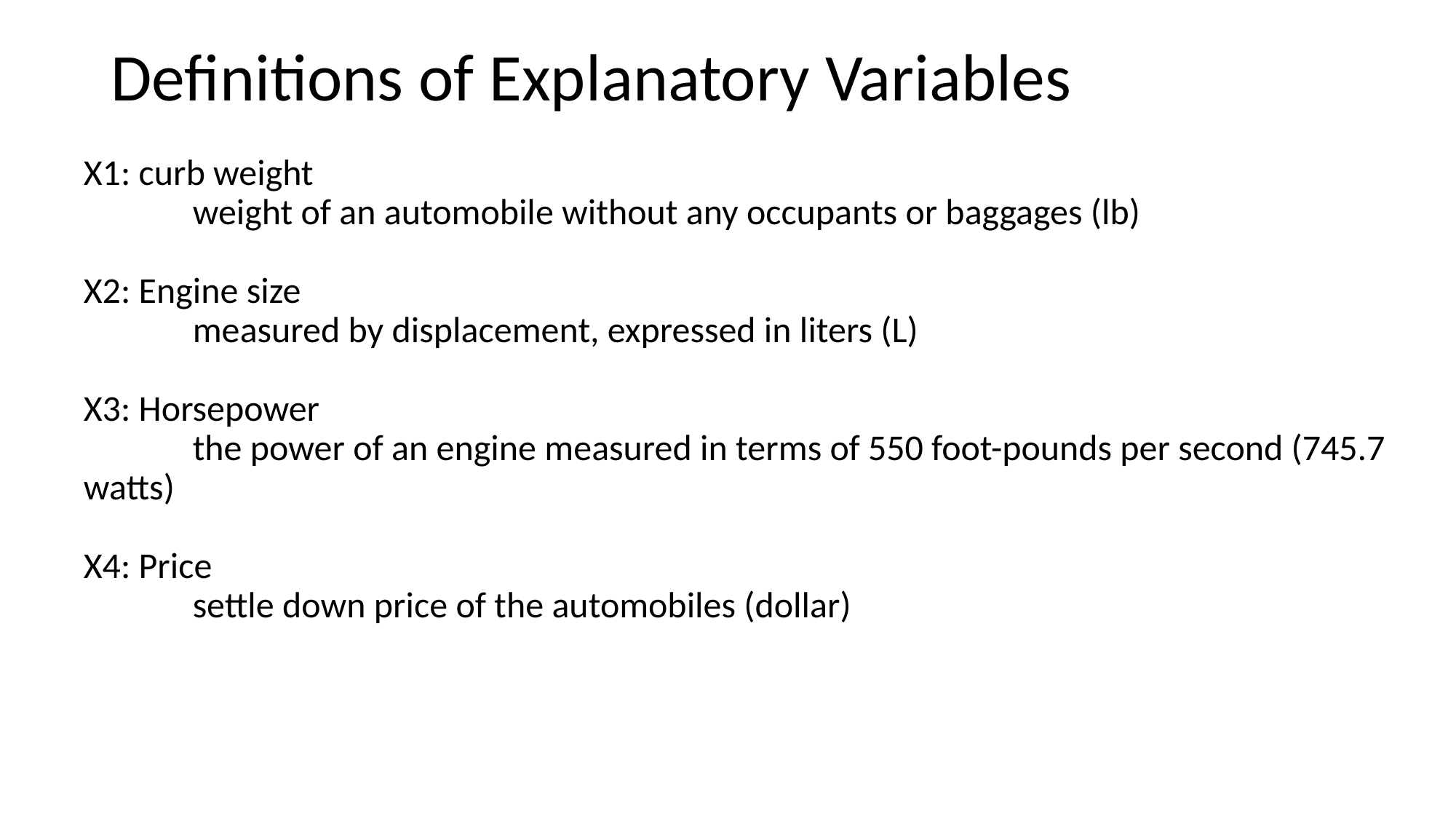

# Definitions of Explanatory Variables
X1: curb weight
	weight of an automobile without any occupants or baggages (lb)
X2: Engine size
	measured by displacement, expressed in liters (L)
X3: Horsepower
	the power of an engine measured in terms of 550 foot-pounds per second (745.7 watts)
X4: Price
	settle down price of the automobiles (dollar)